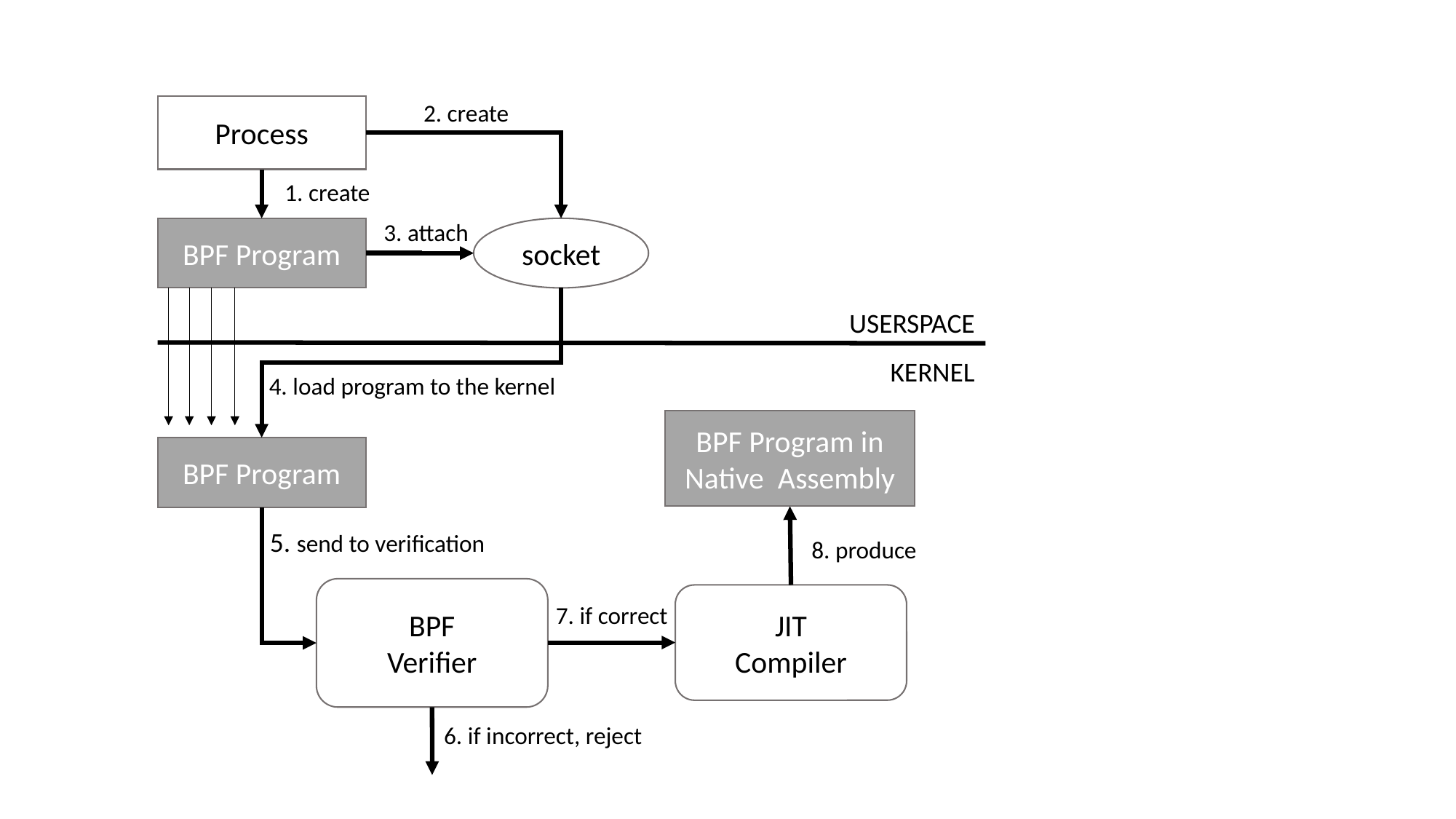

2. create
Process
1. create
3. attach
BPF Program
socket
USERSPACE
KERNEL
4. load program to the kernel
BPF Program in Native  Assembly
BPF Program
5. send to verification
8. produce
BPF
Verifier
JIT
Compiler
7. if correct
6. if incorrect, reject